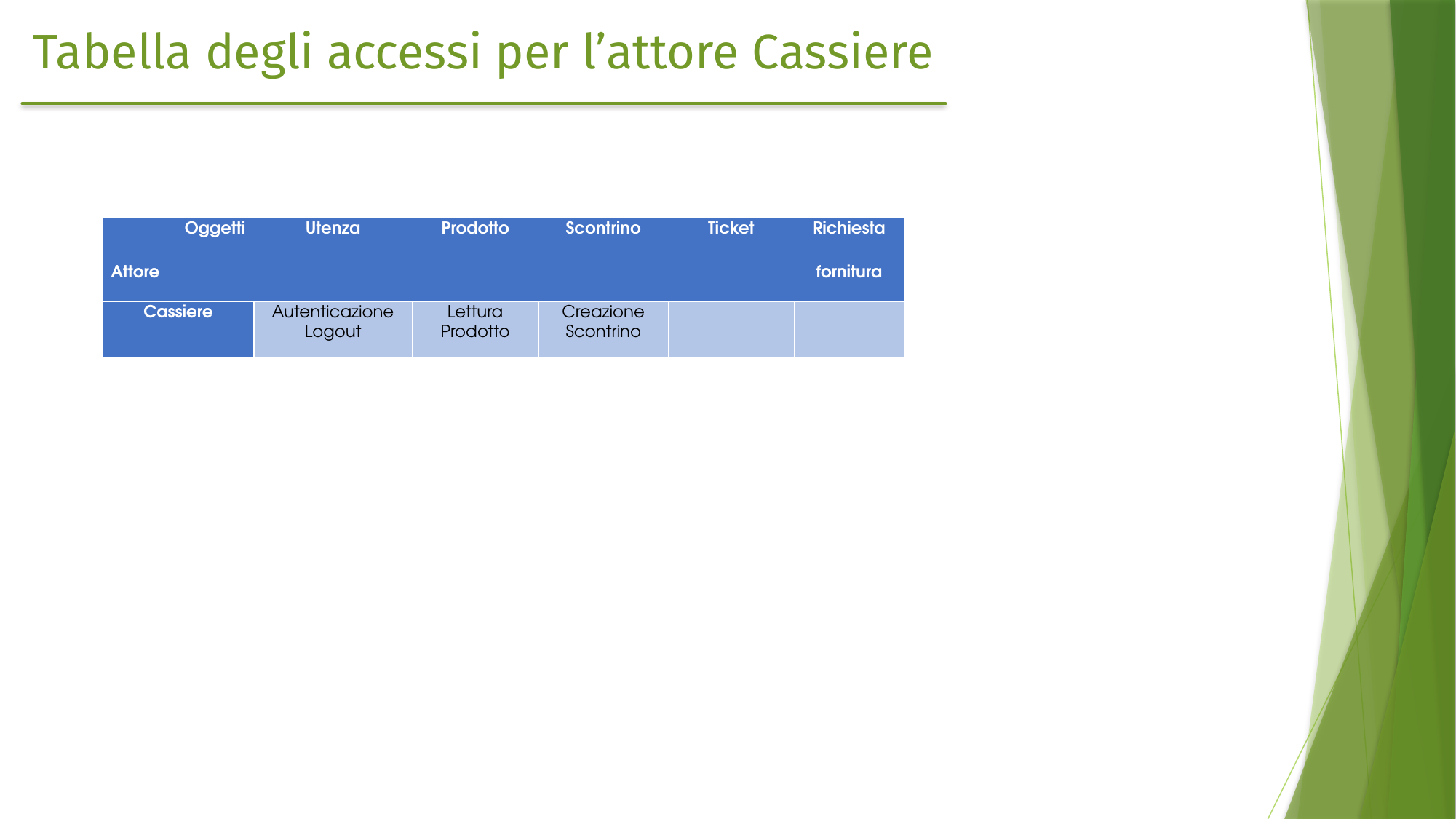

# Tabella degli accessi per l’attore Cassiere
| Oggetti Attore | Utenza | Prodotto | Scontrino | Ticket | Richiesta fornitura |
| --- | --- | --- | --- | --- | --- |
| Cassiere | Autenticazione Logout | Lettura Prodotto | Creazione Scontrino |  |  |